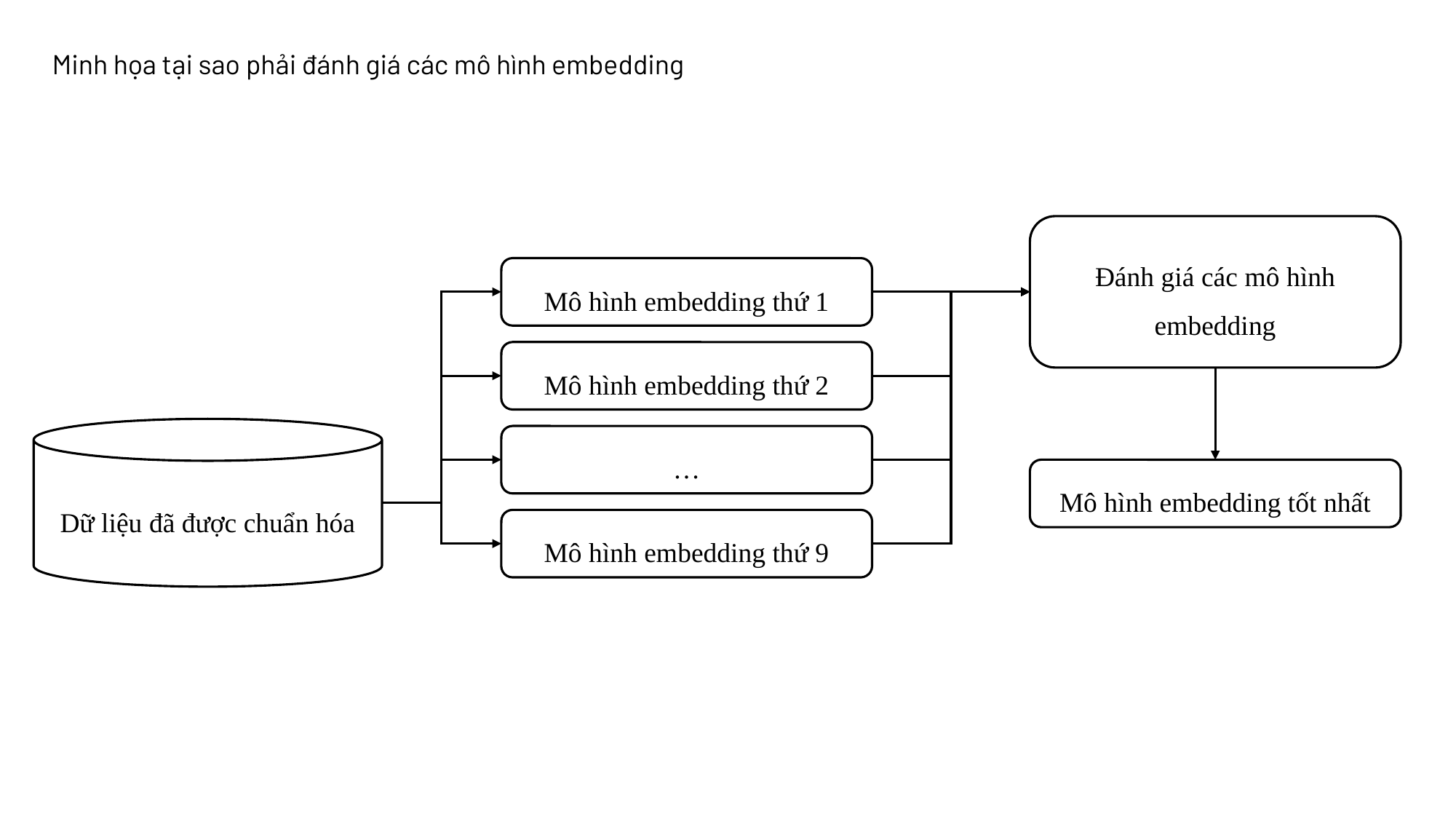

Minh họa tại sao phải đánh giá các mô hình embedding
Đánh giá các mô hình
embedding
Mô hình embedding thứ 1
Mô hình embedding thứ 2
Dữ liệu đã được chuẩn hóa
…
Mô hình embedding tốt nhất
Mô hình embedding thứ 9